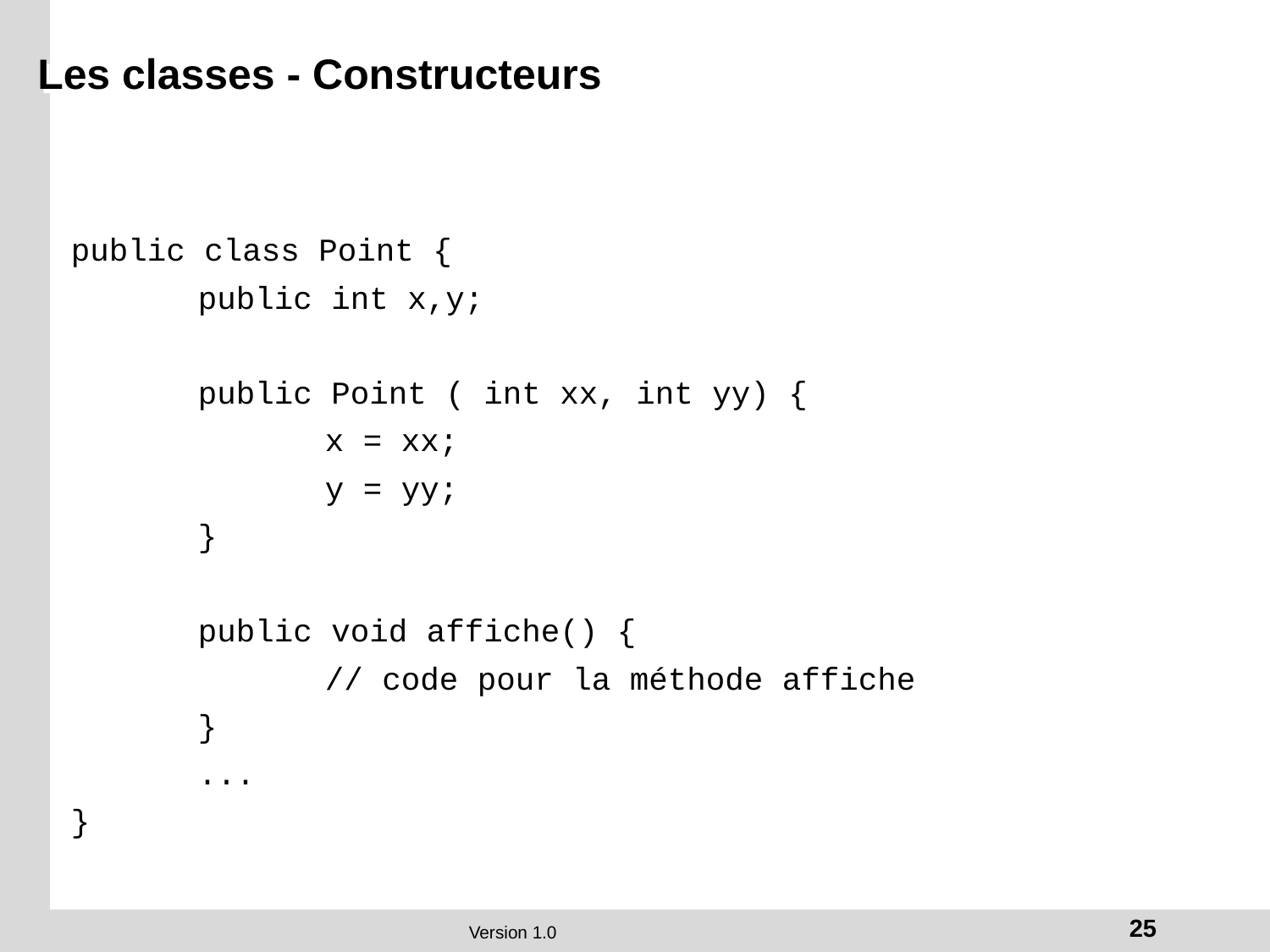

# Les classes - Constructeurs
public class Point {
	public int x,y;

	public Point ( int xx, int yy) {
		x = xx;
		y = yy;
	}

	public void affiche() {
		// code pour la méthode affiche
	}
	...
}